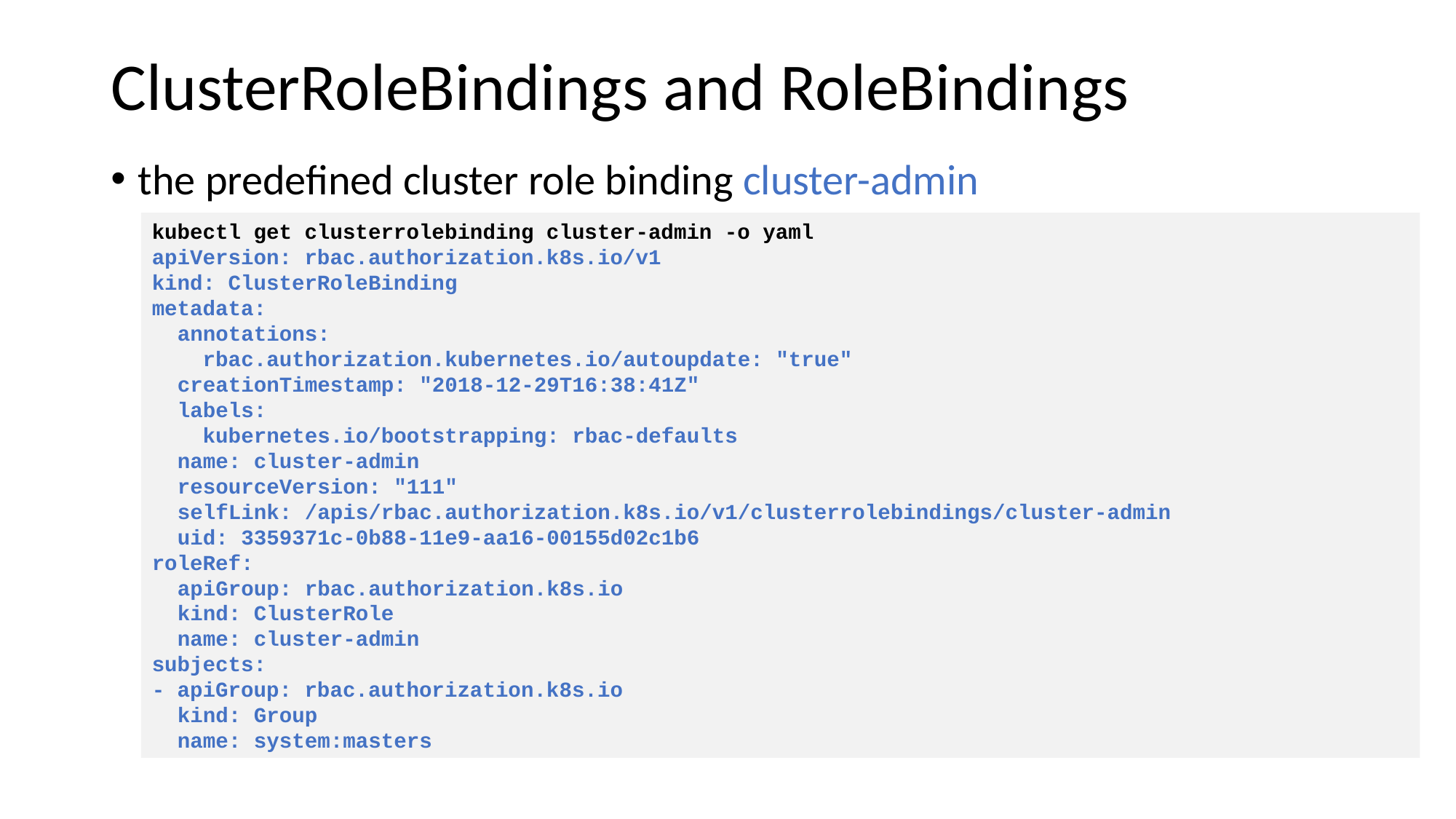

# ClusterRoleBindings and RoleBindings
the predefined cluster role binding cluster-admin
kubectl get clusterrolebinding cluster-admin -o yaml
apiVersion: rbac.authorization.k8s.io/v1
kind: ClusterRoleBinding
metadata:
  annotations:
    rbac.authorization.kubernetes.io/autoupdate: "true"
  creationTimestamp: "2018-12-29T16:38:41Z"
  labels:
    kubernetes.io/bootstrapping: rbac-defaults
  name: cluster-admin
  resourceVersion: "111"
  selfLink: /apis/rbac.authorization.k8s.io/v1/clusterrolebindings/cluster-admin
  uid: 3359371c-0b88-11e9-aa16-00155d02c1b6
roleRef:
  apiGroup: rbac.authorization.k8s.io
  kind: ClusterRole
  name: cluster-admin
subjects:
- apiGroup: rbac.authorization.k8s.io
  kind: Group
  name: system:masters